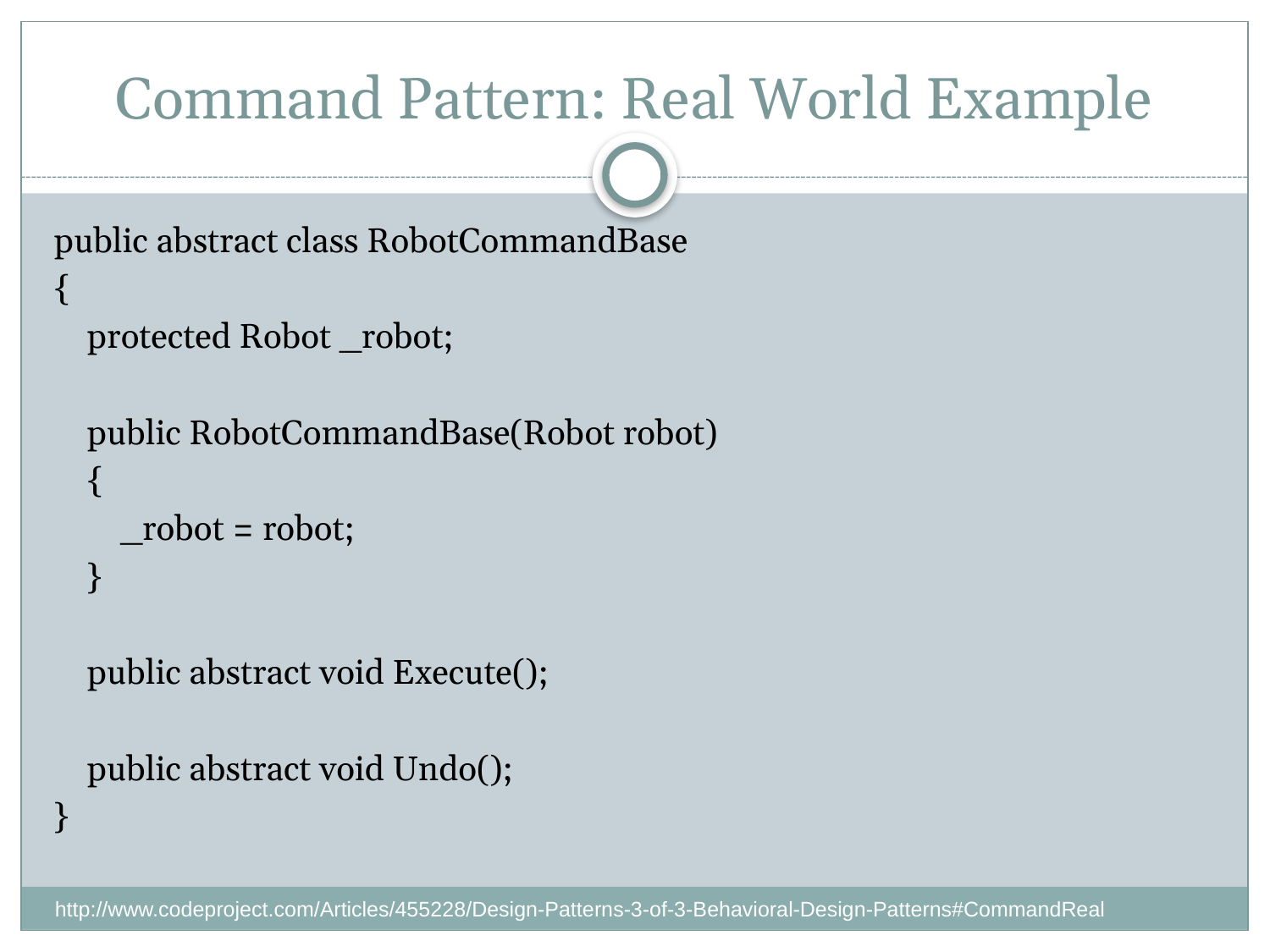

# Command Pattern: Real World Example
public abstract class RobotCommandBase
{
    protected Robot _robot;

    public RobotCommandBase(Robot robot)
    {
        _robot = robot;
    }

    public abstract void Execute();

    public abstract void Undo();
}
http://www.codeproject.com/Articles/455228/Design-Patterns-3-of-3-Behavioral-Design-Patterns#CommandReal